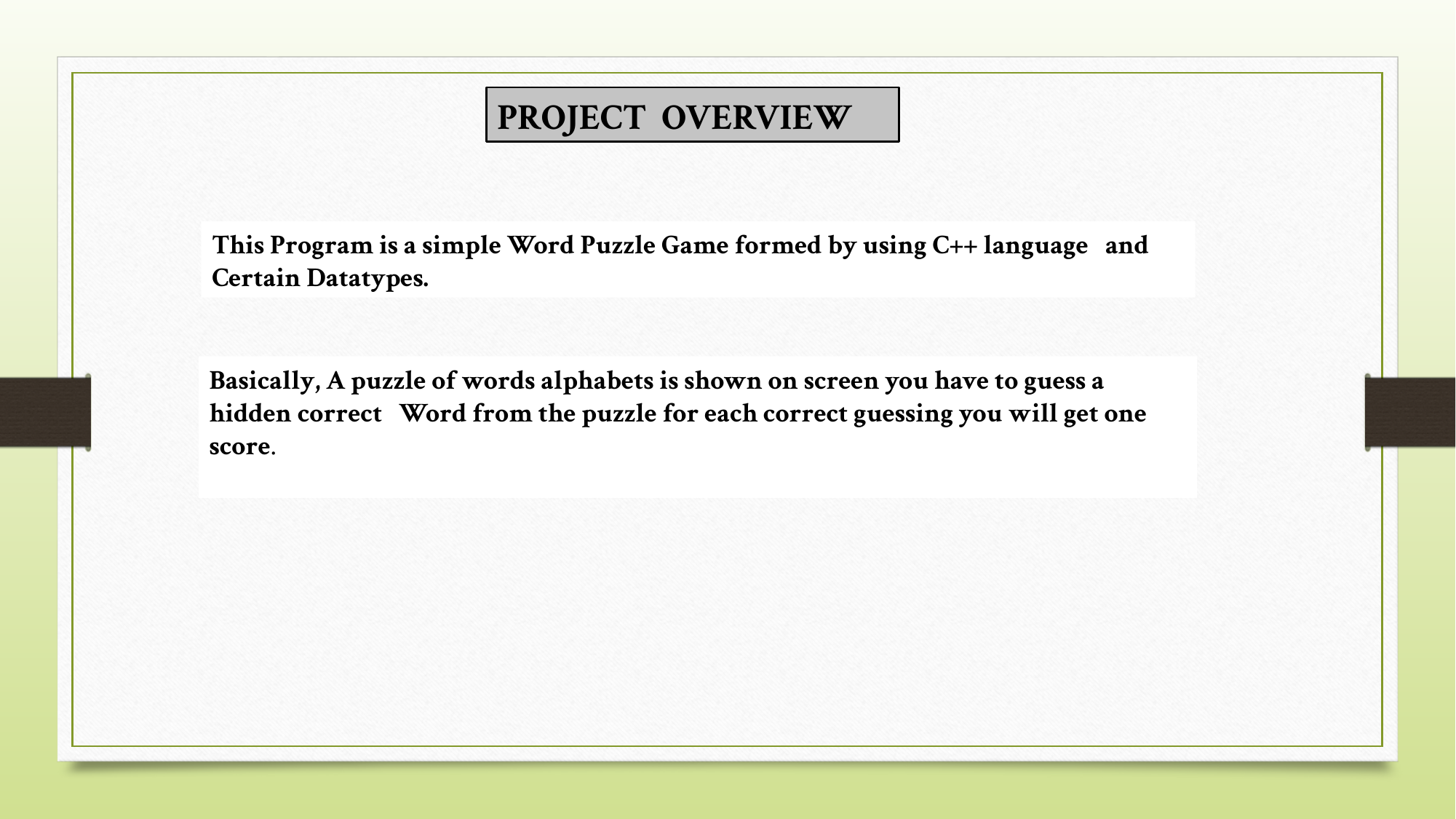

PROJECT  OVERVIEW
This Program is a simple Word Puzzle Game formed by using C++ language   and Certain Datatypes.
Basically, A puzzle of words alphabets is shown on screen you have to guess a hidden correct   Word from the puzzle for each correct guessing you will get one score.